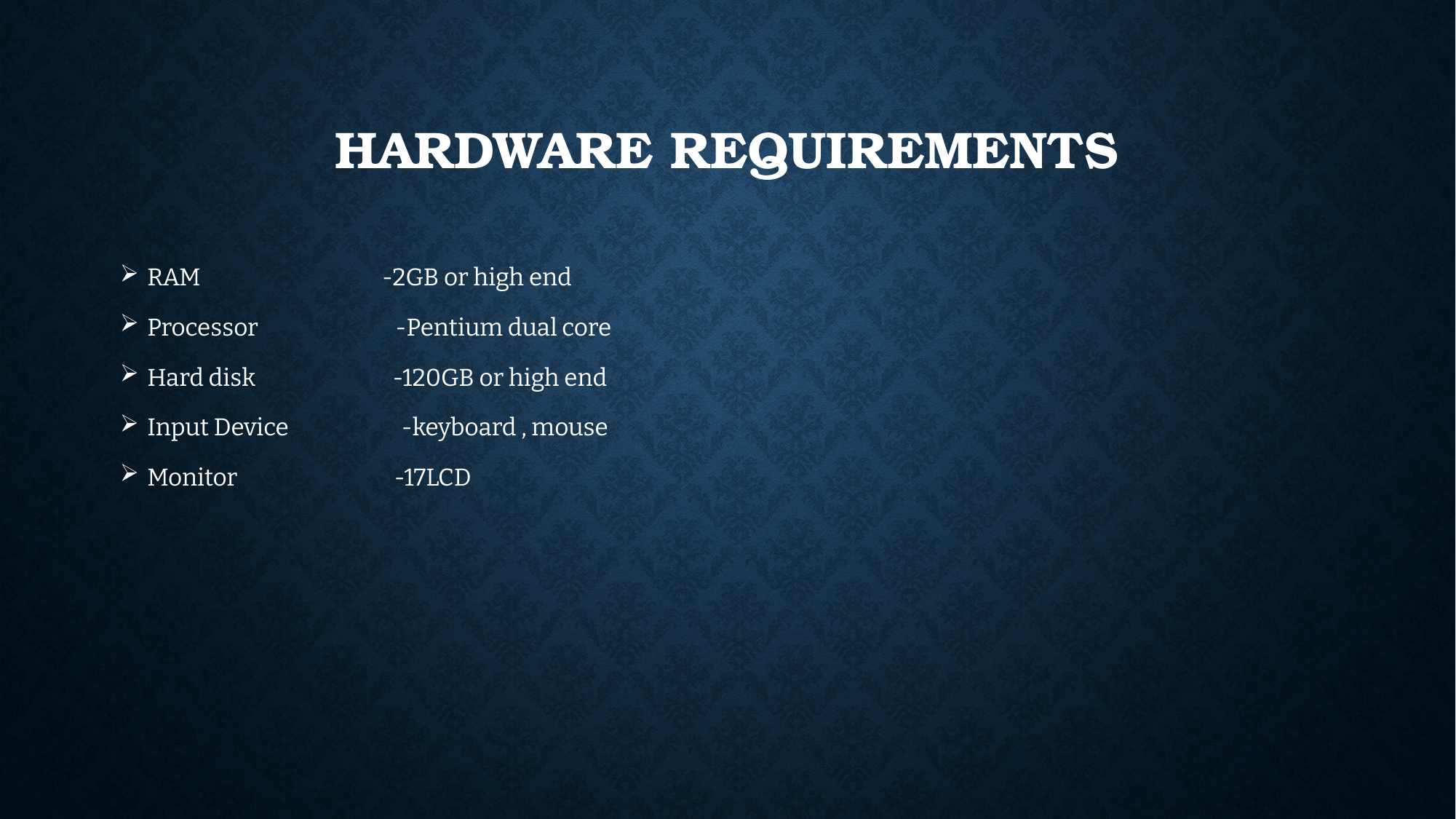

# Hardware requirements
RAM                                     -2GB or high end
Processor                            -Pentium dual core
Hard disk                            -120GB or high end
Input Device                       -keyboard , mouse
Monitor                                -17LCD